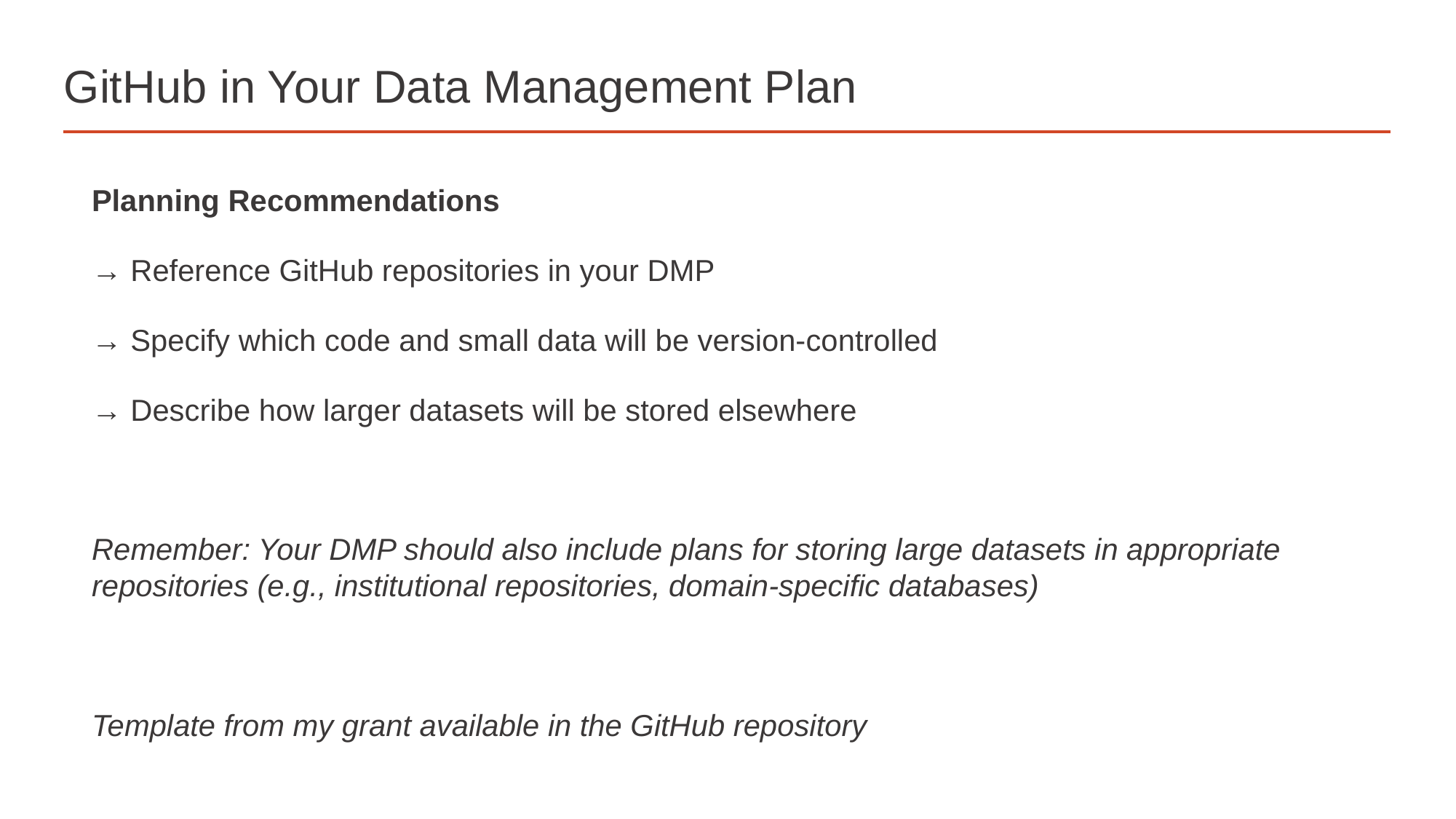

# GitHub in Your Data Management Plan
Planning Recommendations
→ Reference GitHub repositories in your DMP
→ Specify which code and small data will be version-controlled
→ Describe how larger datasets will be stored elsewhere

Remember: Your DMP should also include plans for storing large datasets in appropriate repositories (e.g., institutional repositories, domain-specific databases)

Template from my grant available in the GitHub repository